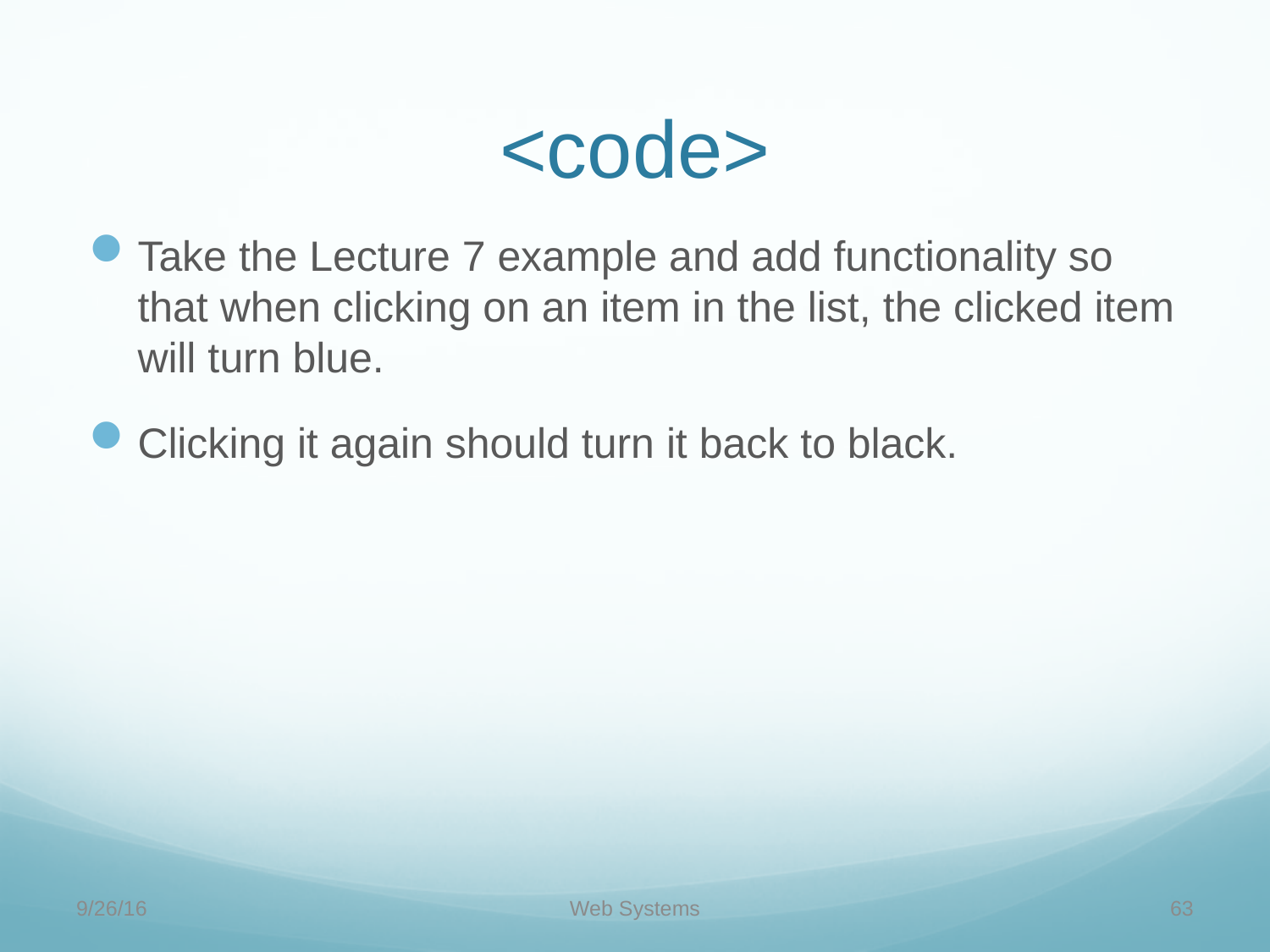

# <code>
Take the Lecture 7 example and add functionality so that when clicking on an item in the list, the clicked item will turn blue.
Clicking it again should turn it back to black.
9/26/16
Web Systems
63